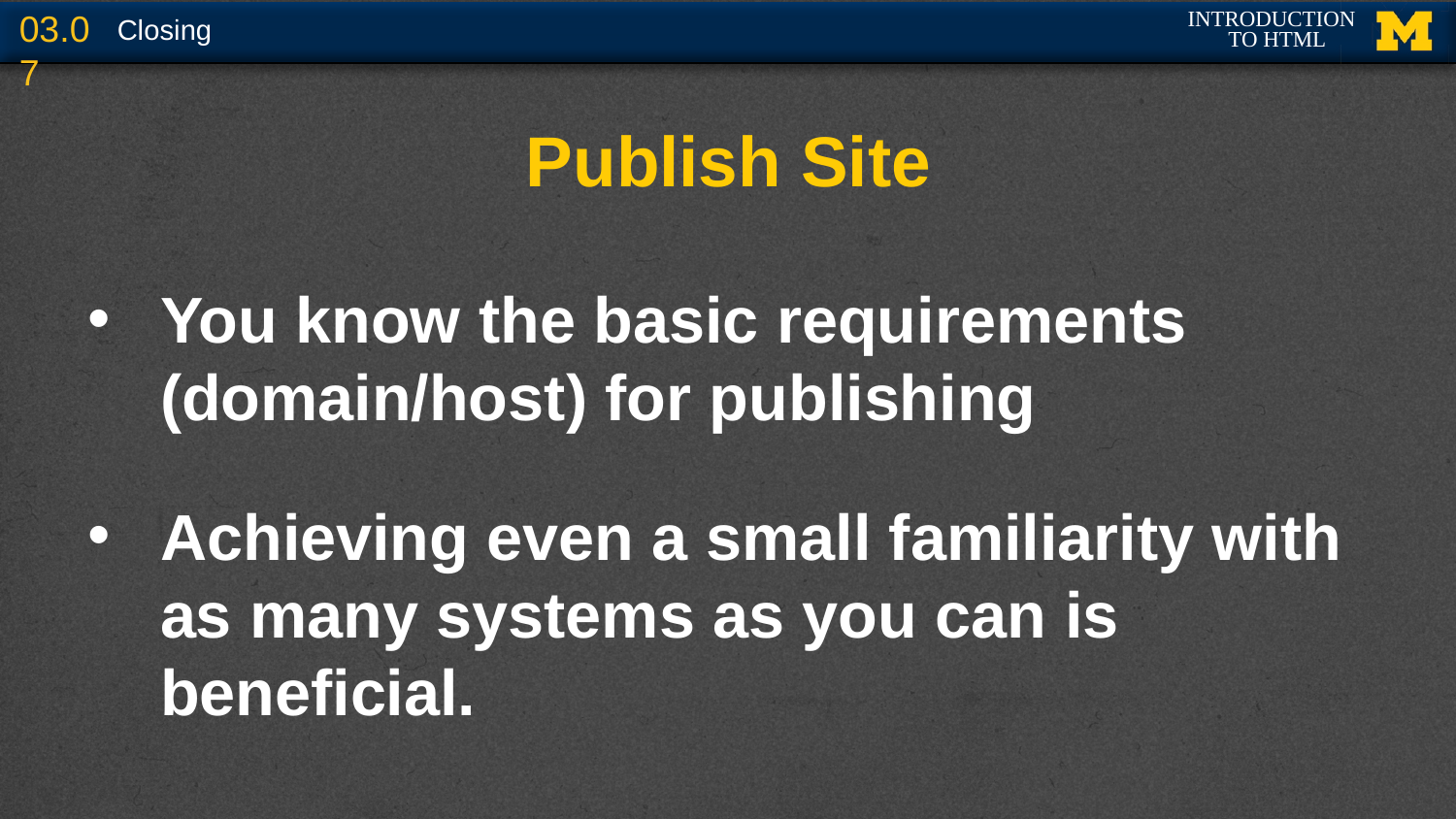

# Publish Site
You know the basic requirements (domain/host) for publishing
Achieving even a small familiarity with as many systems as you can is beneficial.